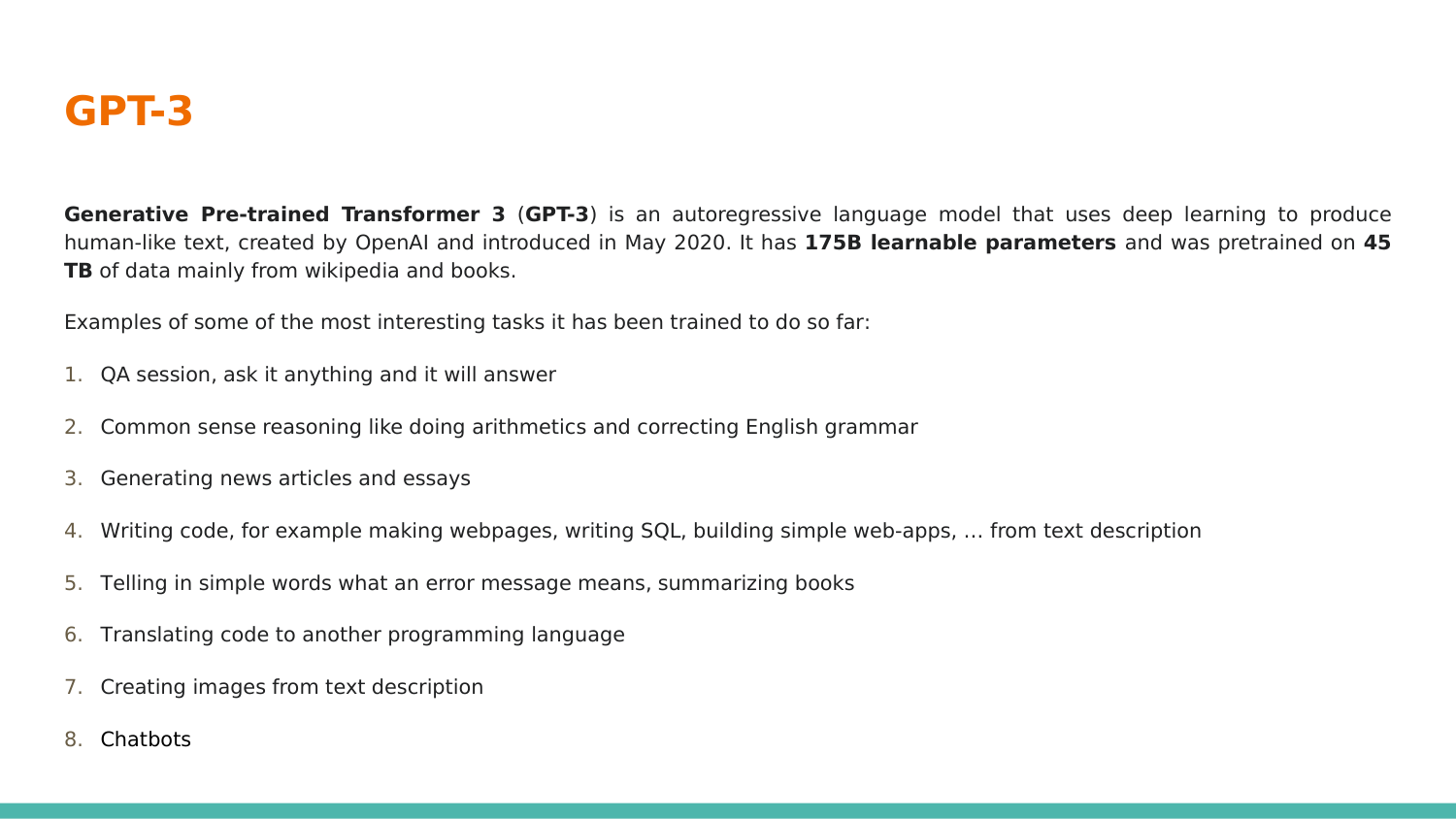

# GPT-3
Generative Pre-trained Transformer 3 (GPT-3) is an autoregressive language model that uses deep learning to produce human-like text, created by OpenAI and introduced in May 2020. It has 175B learnable parameters and was pretrained on 45 TB of data mainly from wikipedia and books.
Examples of some of the most interesting tasks it has been trained to do so far:
QA session, ask it anything and it will answer
Common sense reasoning like doing arithmetics and correcting English grammar
Generating news articles and essays
Writing code, for example making webpages, writing SQL, building simple web-apps, … from text description
Telling in simple words what an error message means, summarizing books
Translating code to another programming language
Creating images from text description
Chatbots